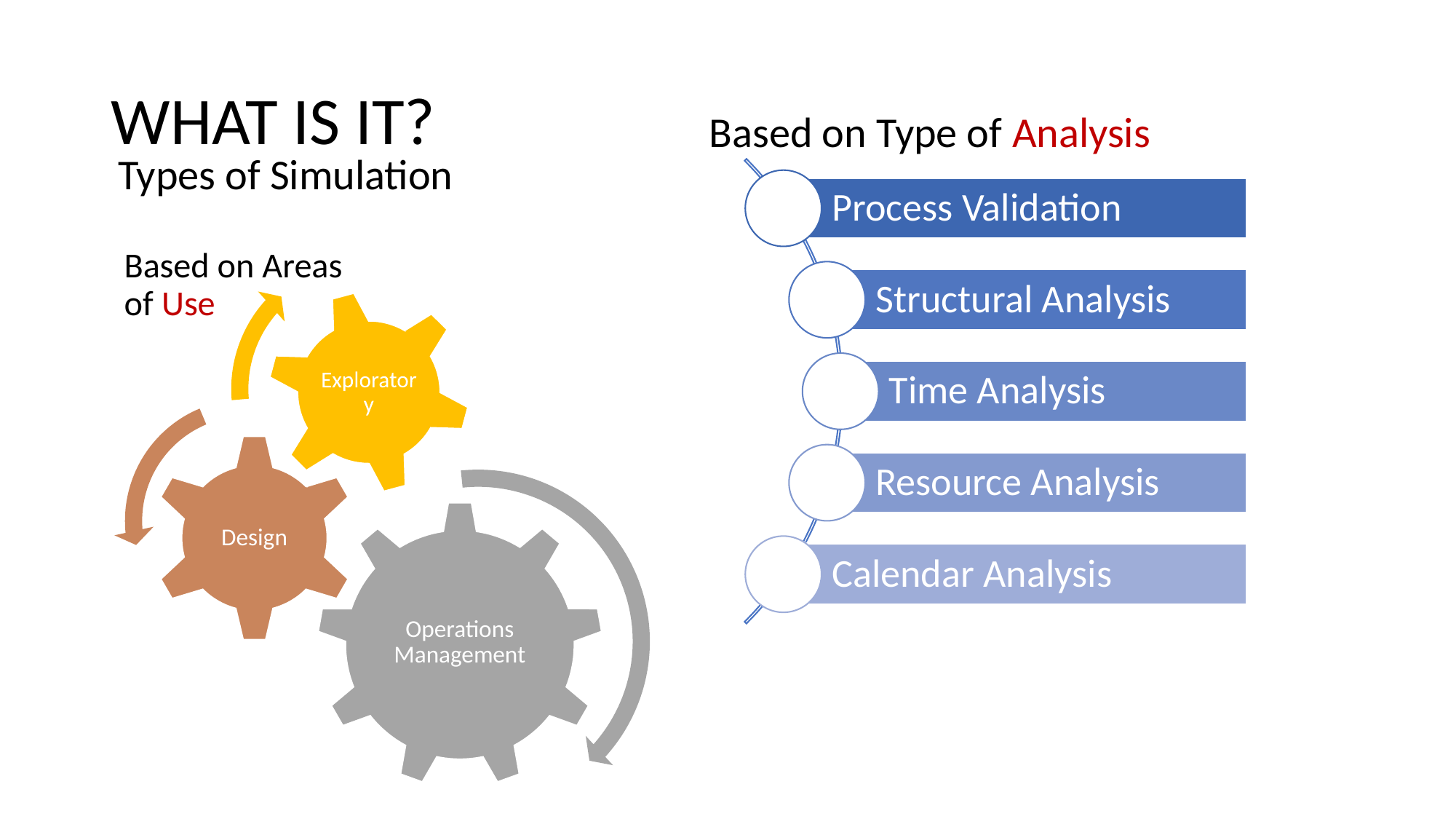

# WHAT IS IT?
Based on Type of Analysis
Types of Simulation
Process Validation
Structural Analysis
Time Analysis
Resource Analysis
Calendar Analysis
Based on Areas of Use
Operations Management
Design
Exploratory